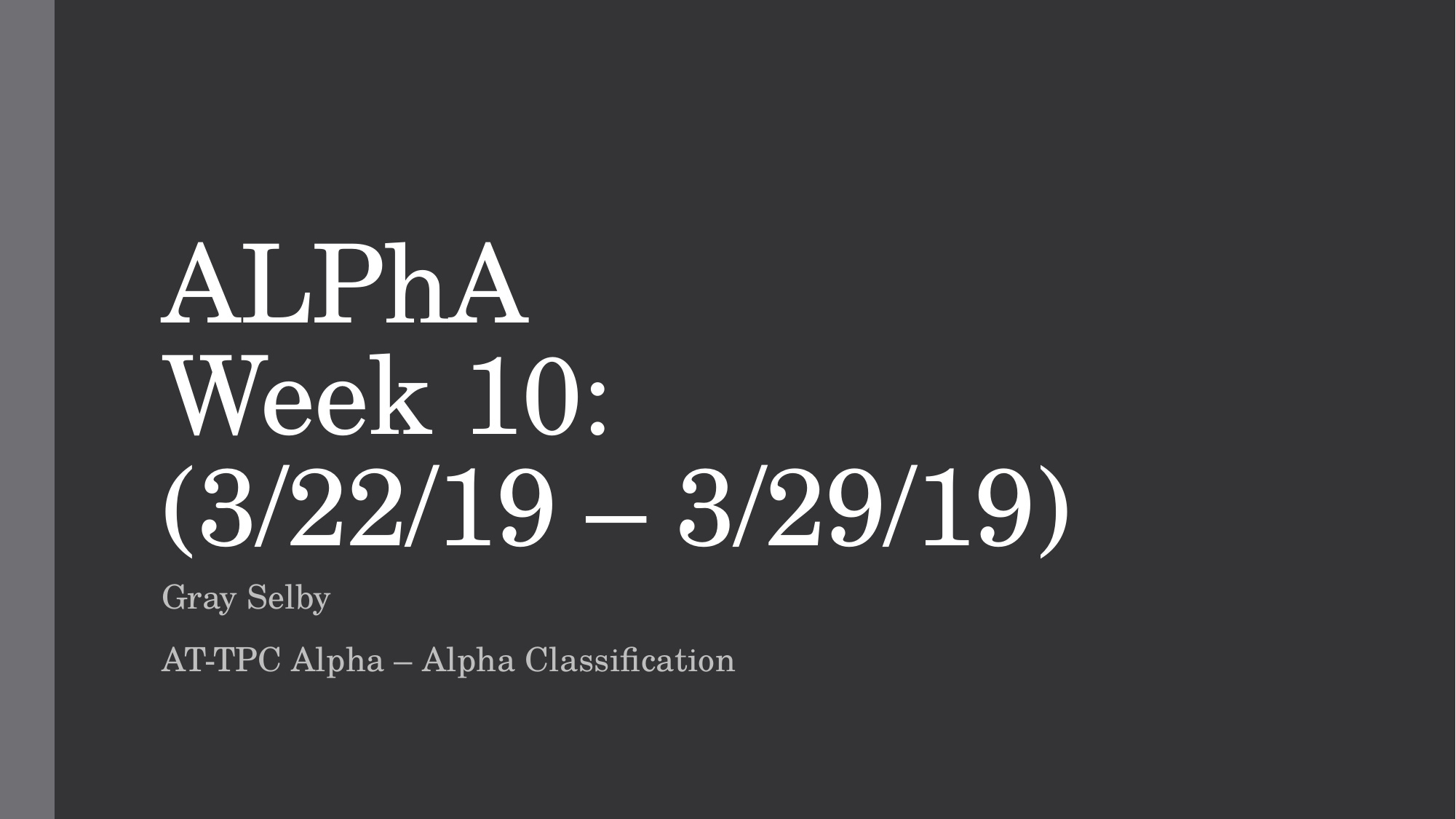

# ALPhA Week 10: (3/22/19 – 3/29/19)
Gray Selby
AT-TPC Alpha – Alpha Classification